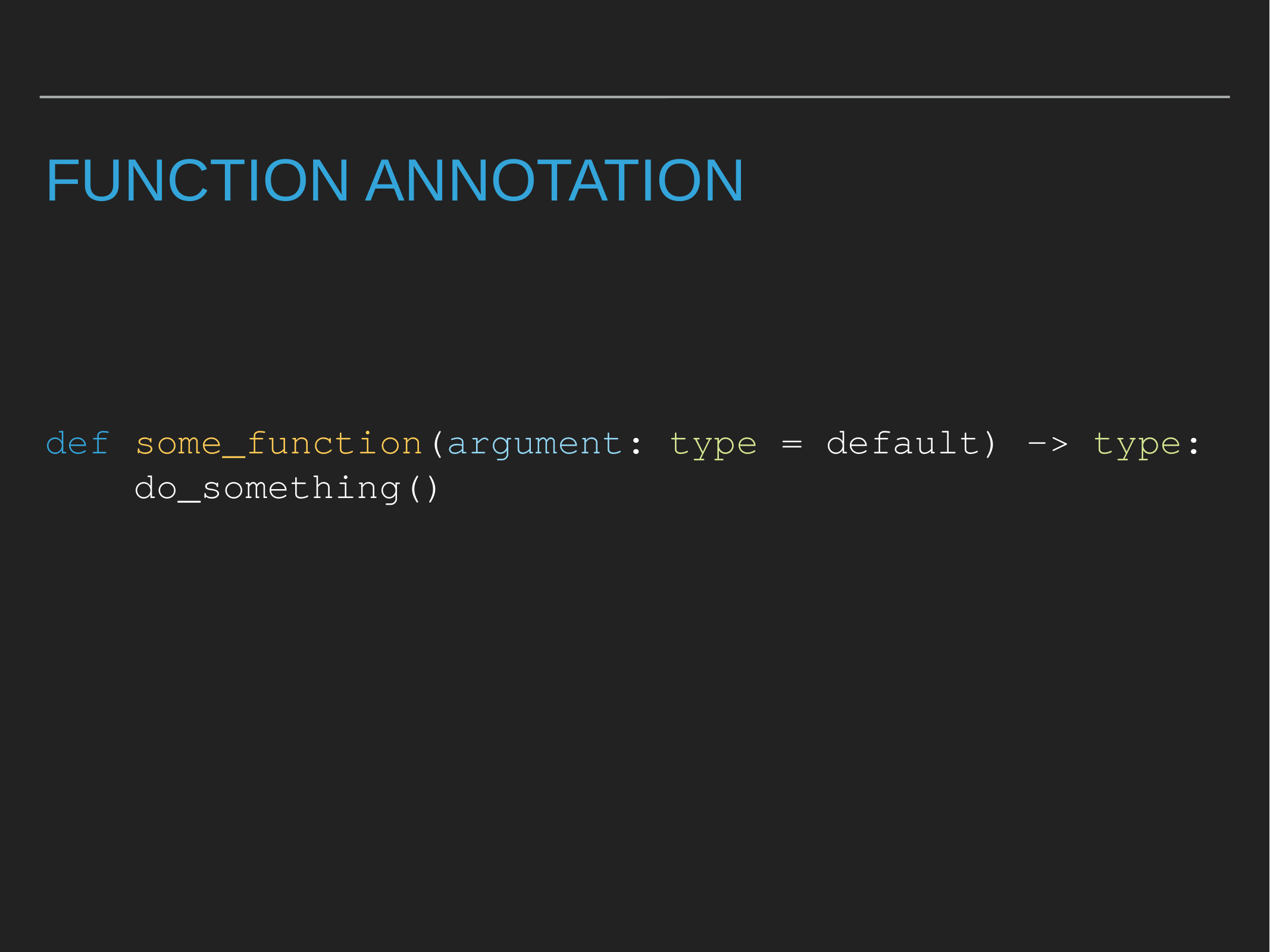

23
# Function annotation
def some_function(argument: type = default) -> type:
    do_something()